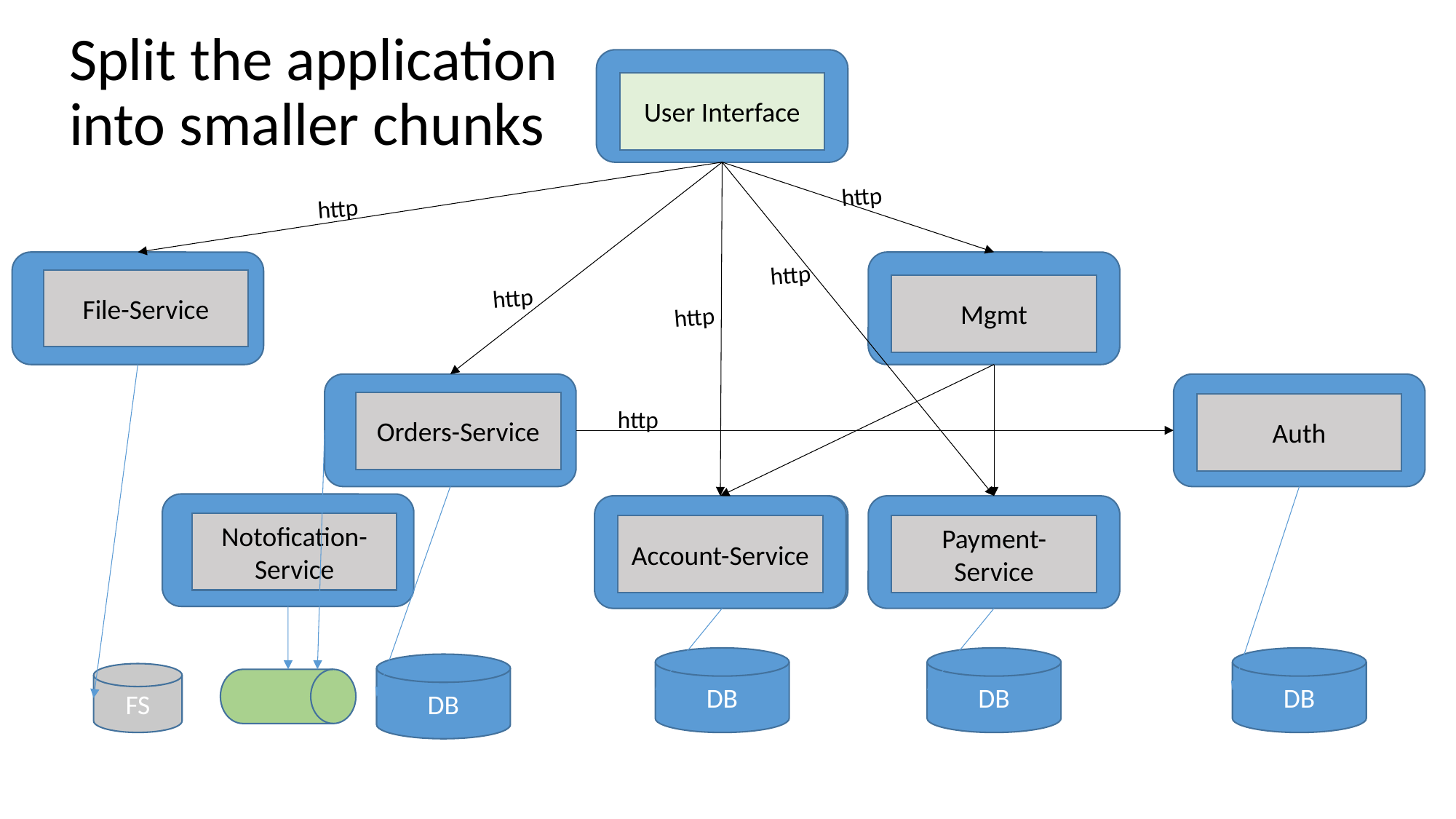

Split the application into smaller chunks

User Interface
http
http
http

File-Service

http
Mgmt
http

Orders-Service

Auth
http

Notofication-Service

Account-Service

Payment-Service
DB
DB
DB
DB
FS